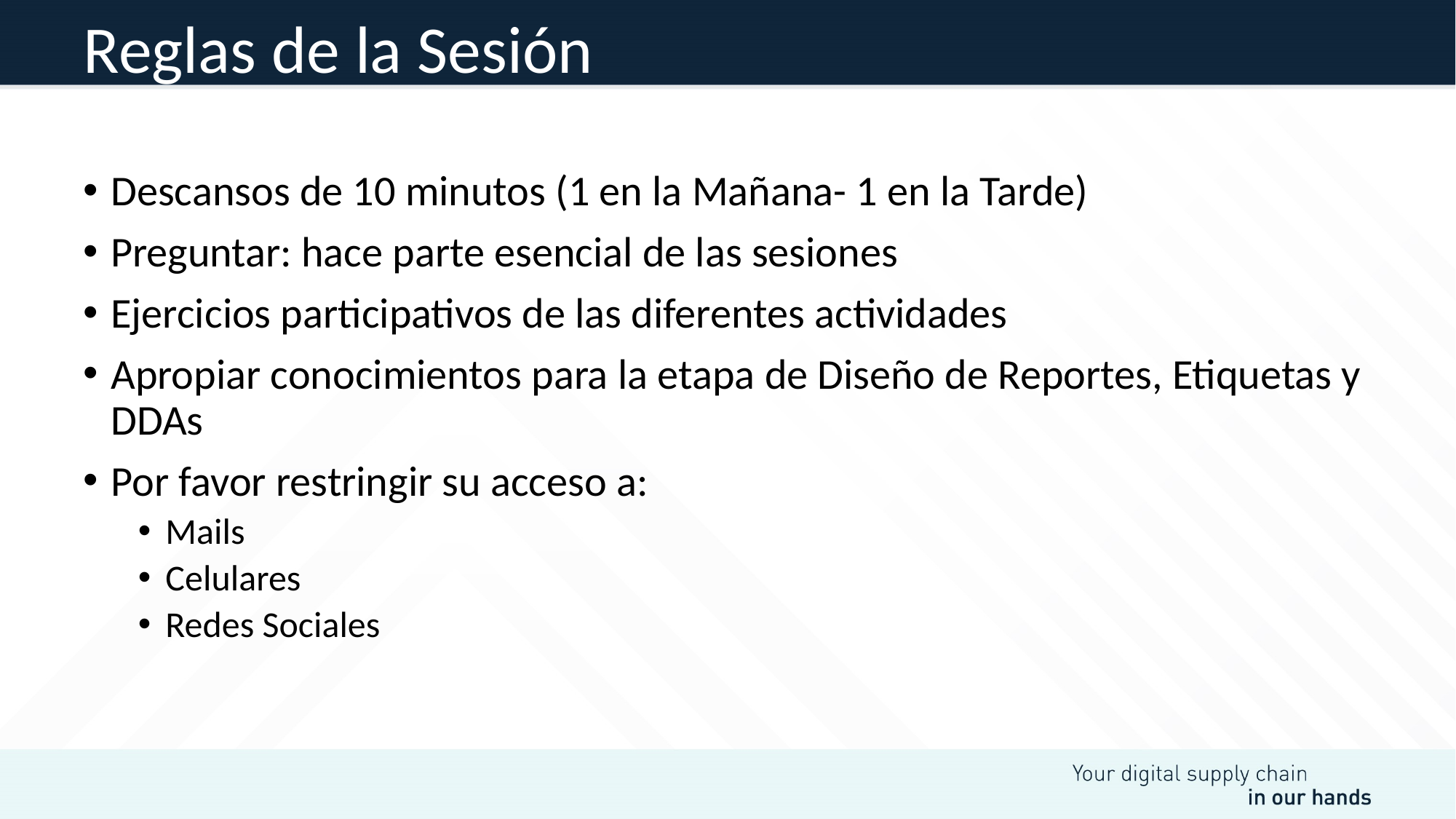

# Reglas de la Sesión
Descansos de 10 minutos (1 en la Mañana- 1 en la Tarde)
Preguntar: hace parte esencial de las sesiones
Ejercicios participativos de las diferentes actividades
Apropiar conocimientos para la etapa de Diseño de Reportes, Etiquetas y DDAs
Por favor restringir su acceso a:
Mails
Celulares
Redes Sociales